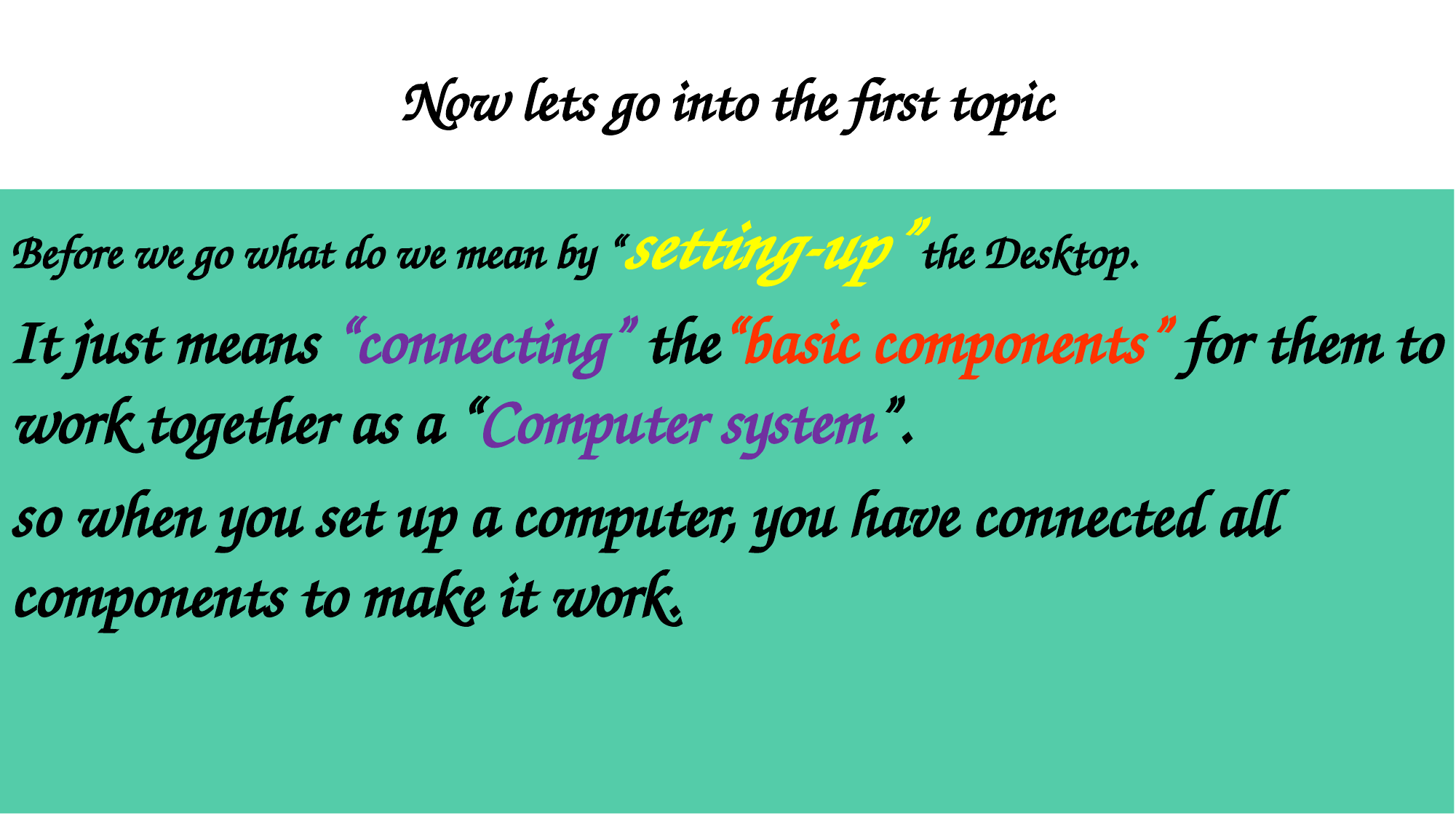

# Now lets go into the first topic
Before we go what do we mean by “setting-up” the Desktop.
It just means “connecting” the“basic components” for them to work together as a “Computer system”.
so when you set up a computer, you have connected all components to make it work.